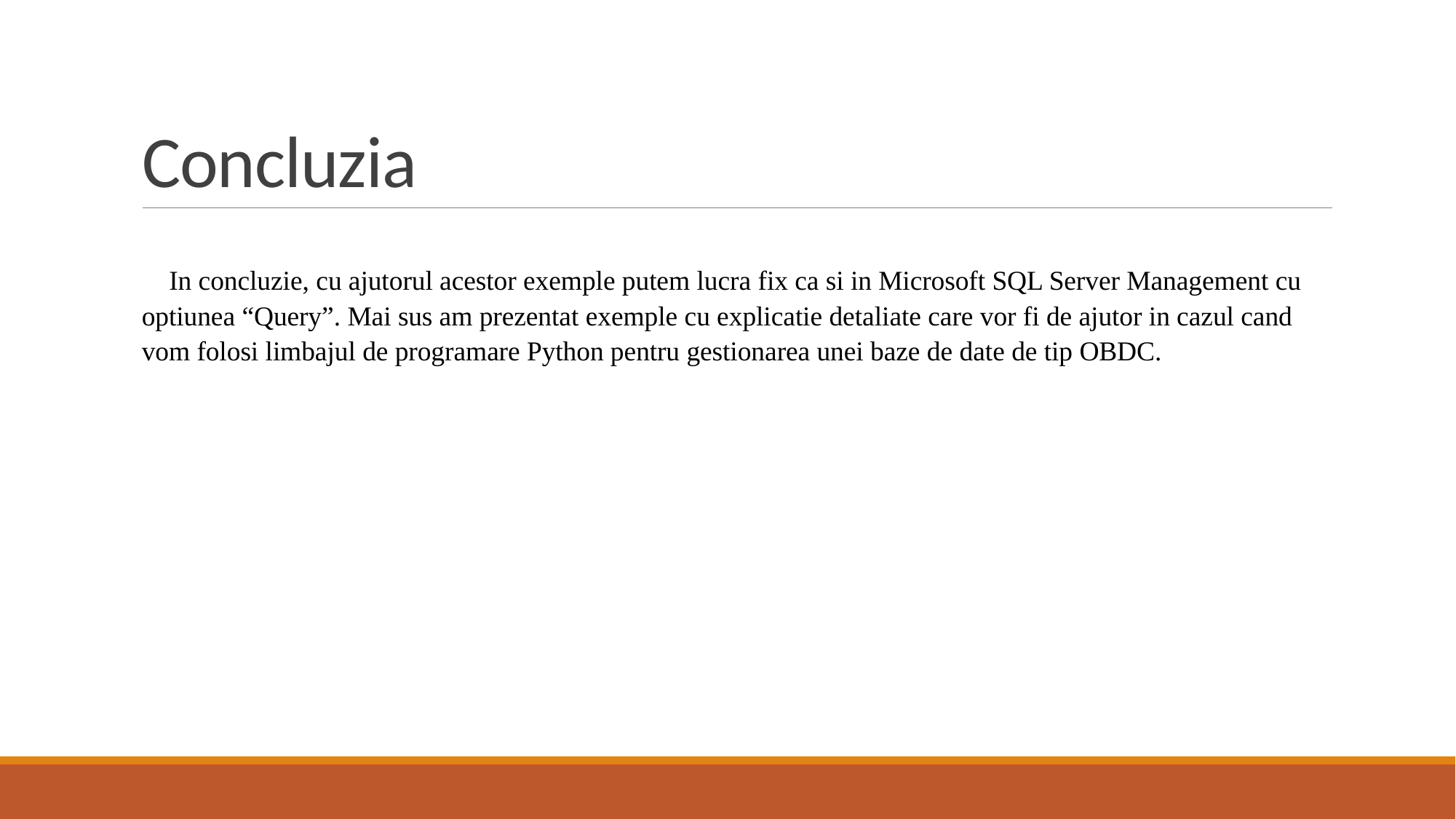

# Concluzia
In concluzie, cu ajutorul acestor exemple putem lucra fix ca si in Microsoft SQL Server Management cu optiunea “Query”. Mai sus am prezentat exemple cu explicatie detaliate care vor fi de ajutor in cazul cand vom folosi limbajul de programare Python pentru gestionarea unei baze de date de tip OBDC.